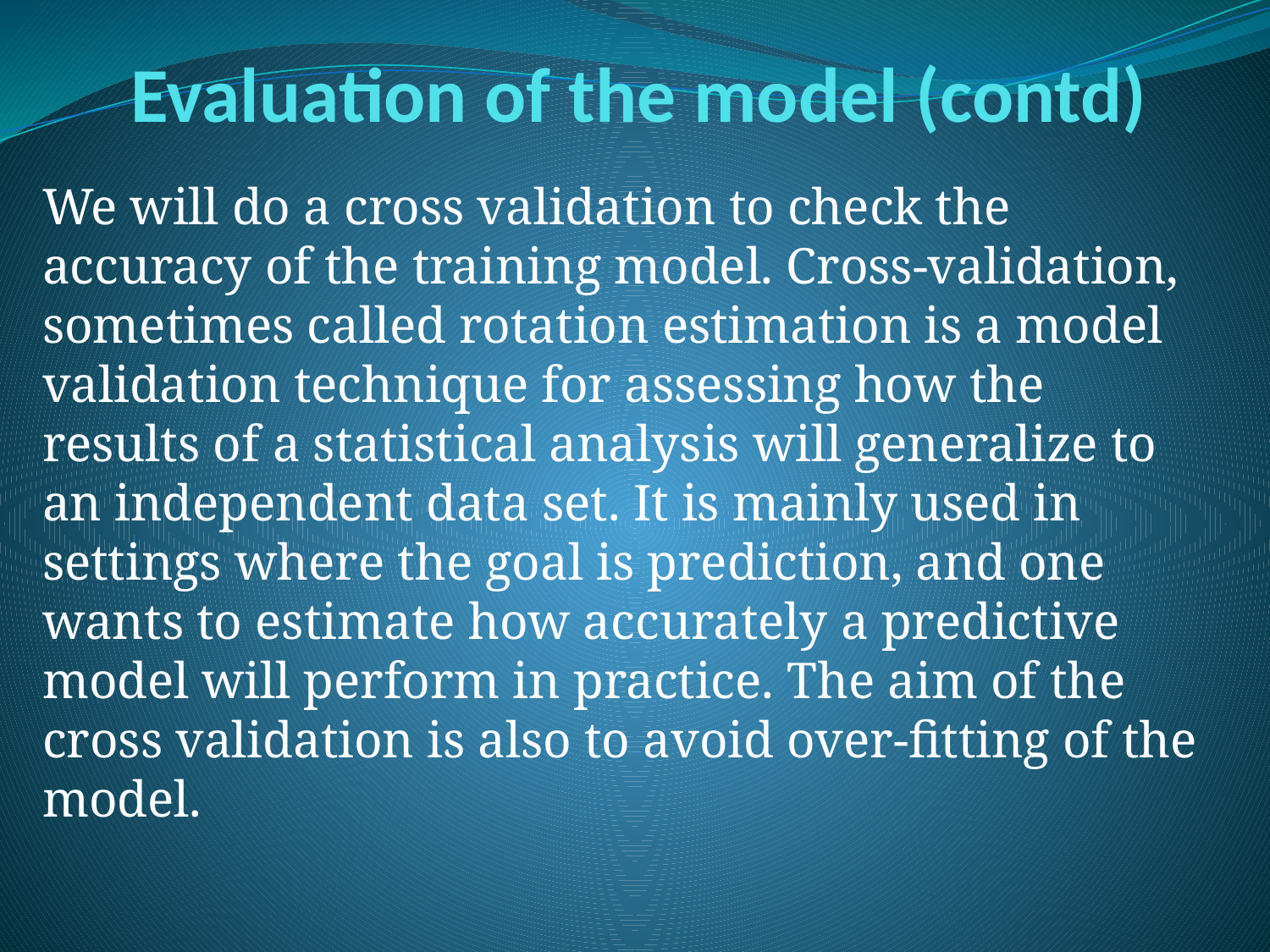

Evaluation of the model (contd)
We will do a cross validation to check the accuracy of the training model. Cross-validation, sometimes called rotation estimation is a model validation technique for assessing how the results of a statistical analysis will generalize to an independent data set. It is mainly used in settings where the goal is prediction, and one wants to estimate how accurately a predictive model will perform in practice. The aim of the cross validation is also to avoid over-fitting of the model.